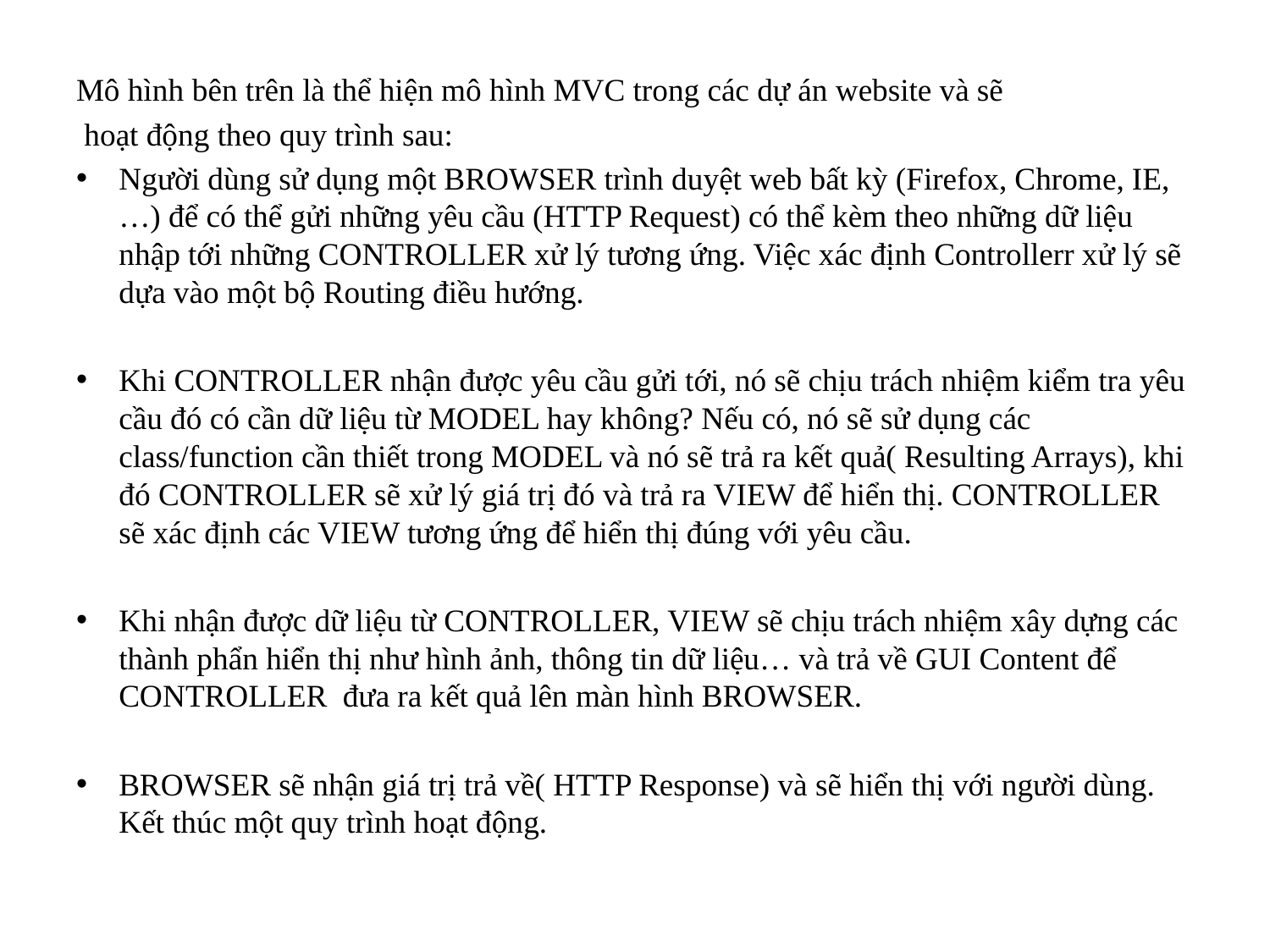

Mô hình bên trên là thể hiện mô hình MVC trong các dự án website và sẽ
 hoạt động theo quy trình sau:
Người dùng sử dụng một BROWSER trình duyệt web bất kỳ (Firefox, Chrome, IE,…) để có thể gửi những yêu cầu (HTTP Request) có thể kèm theo những dữ liệu nhập tới những CONTROLLER xử lý tương ứng. Việc xác định Controllerr xử lý sẽ dựa vào một bộ Routing điều hướng.

Khi CONTROLLER nhận được yêu cầu gửi tới, nó sẽ chịu trách nhiệm kiểm tra yêu cầu đó có cần dữ liệu từ MODEL hay không? Nếu có, nó sẽ sử dụng các class/function cần thiết trong MODEL và nó sẽ trả ra kết quả( Resulting Arrays), khi đó CONTROLLER sẽ xử lý giá trị đó và trả ra VIEW để hiển thị. CONTROLLER sẽ xác định các VIEW tương ứng để hiển thị đúng với yêu cầu.

Khi nhận được dữ liệu từ CONTROLLER, VIEW sẽ chịu trách nhiệm xây dựng các thành phẩn hiển thị như hình ảnh, thông tin dữ liệu… và trả về GUI Content để CONTROLLER  đưa ra kết quả lên màn hình BROWSER.

BROWSER sẽ nhận giá trị trả về( HTTP Response) và sẽ hiển thị với người dùng. Kết thúc một quy trình hoạt động.